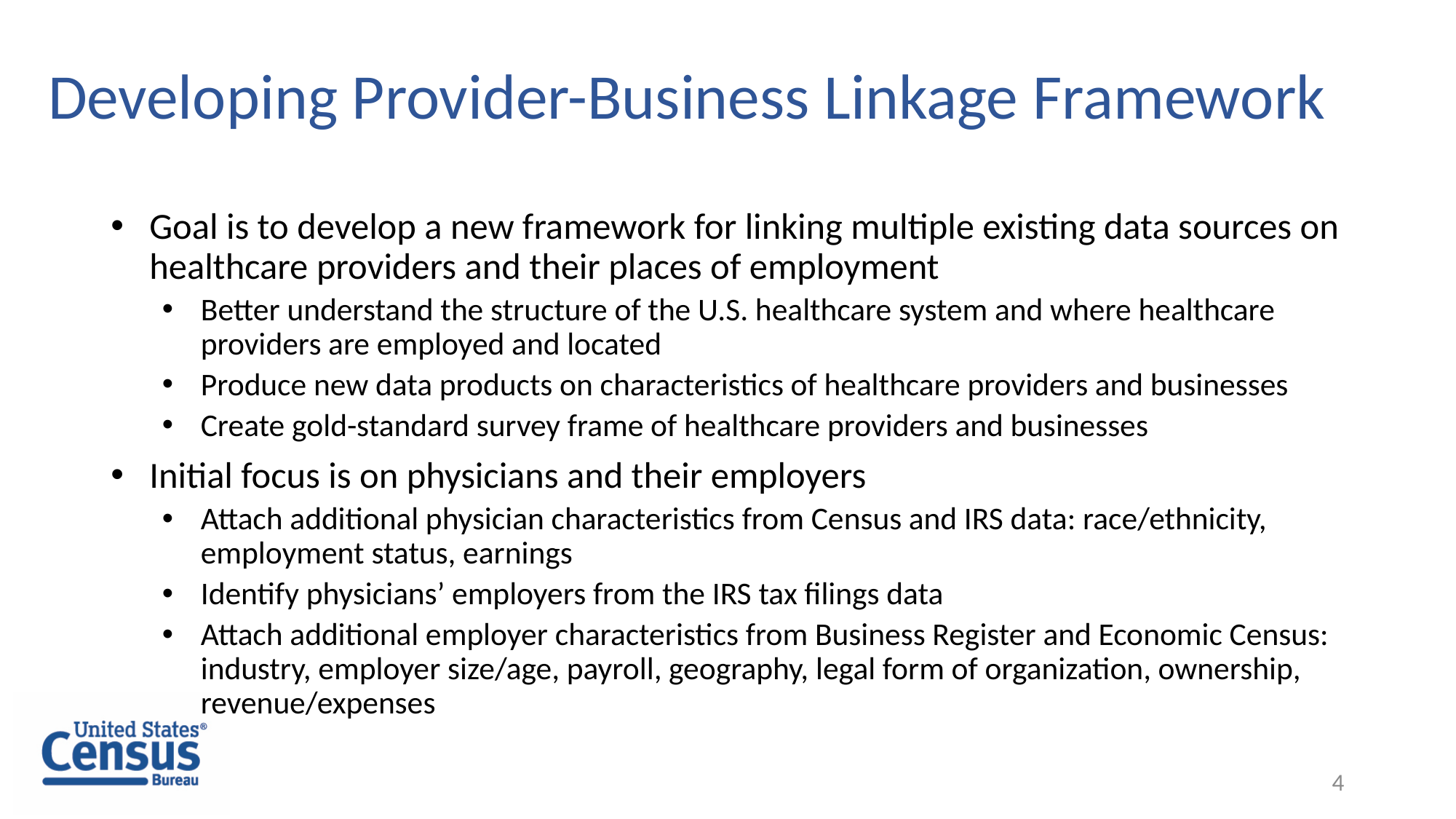

Developing Provider-Business Linkage Framework
Goal is to develop a new framework for linking multiple existing data sources on healthcare providers and their places of employment
Better understand the structure of the U.S. healthcare system and where healthcare providers are employed and located
Produce new data products on characteristics of healthcare providers and businesses
Create gold-standard survey frame of healthcare providers and businesses
Initial focus is on physicians and their employers
Attach additional physician characteristics from Census and IRS data: race/ethnicity, employment status, earnings
Identify physicians’ employers from the IRS tax filings data
Attach additional employer characteristics from Business Register and Economic Census: industry, employer size/age, payroll, geography, legal form of organization, ownership, revenue/expenses

4